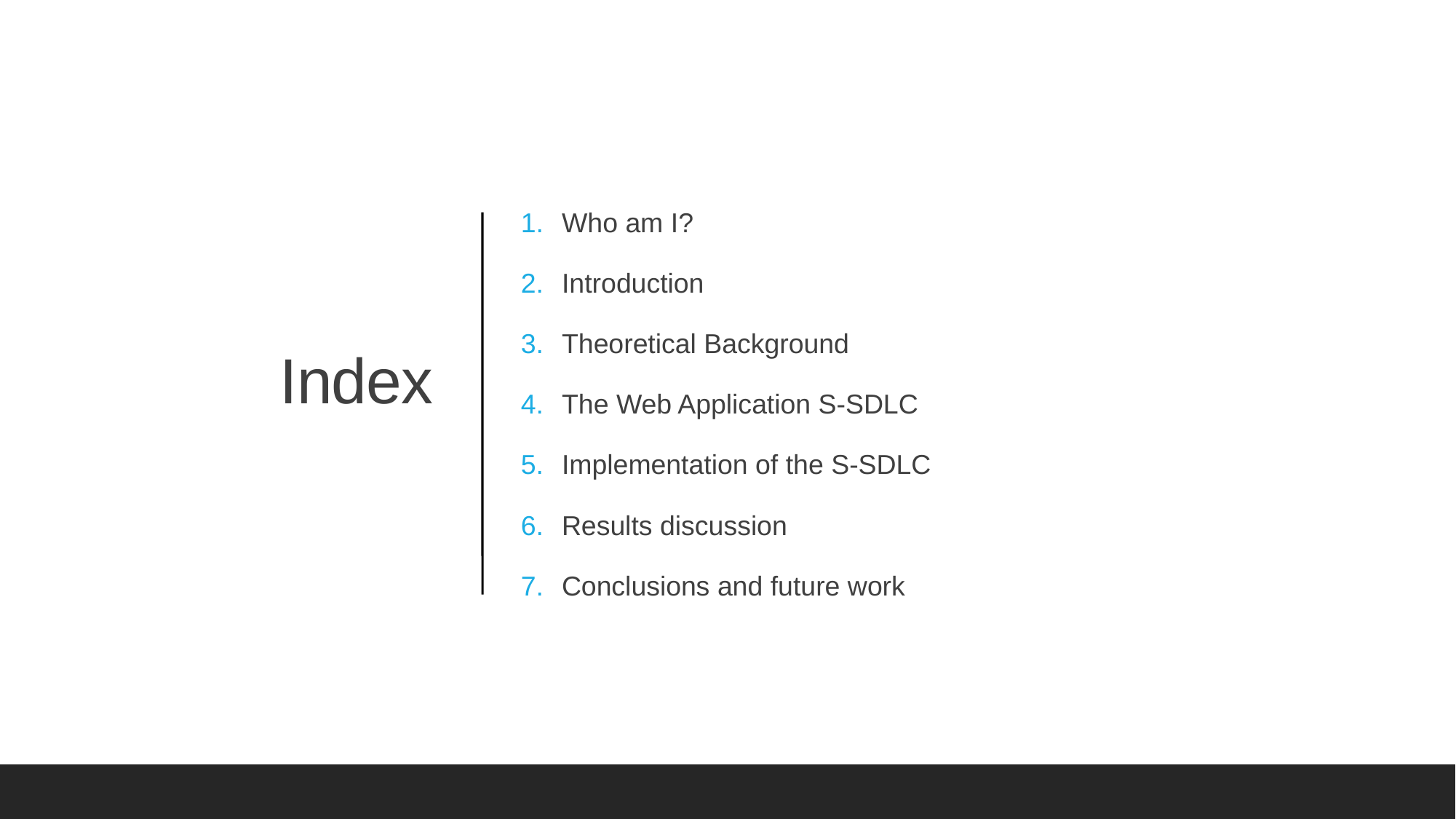

Index
Who am I?
Introduction
Theoretical Background
The Web Application S-SDLC
Implementation of the S-SDLC
Results discussion
Conclusions and future work